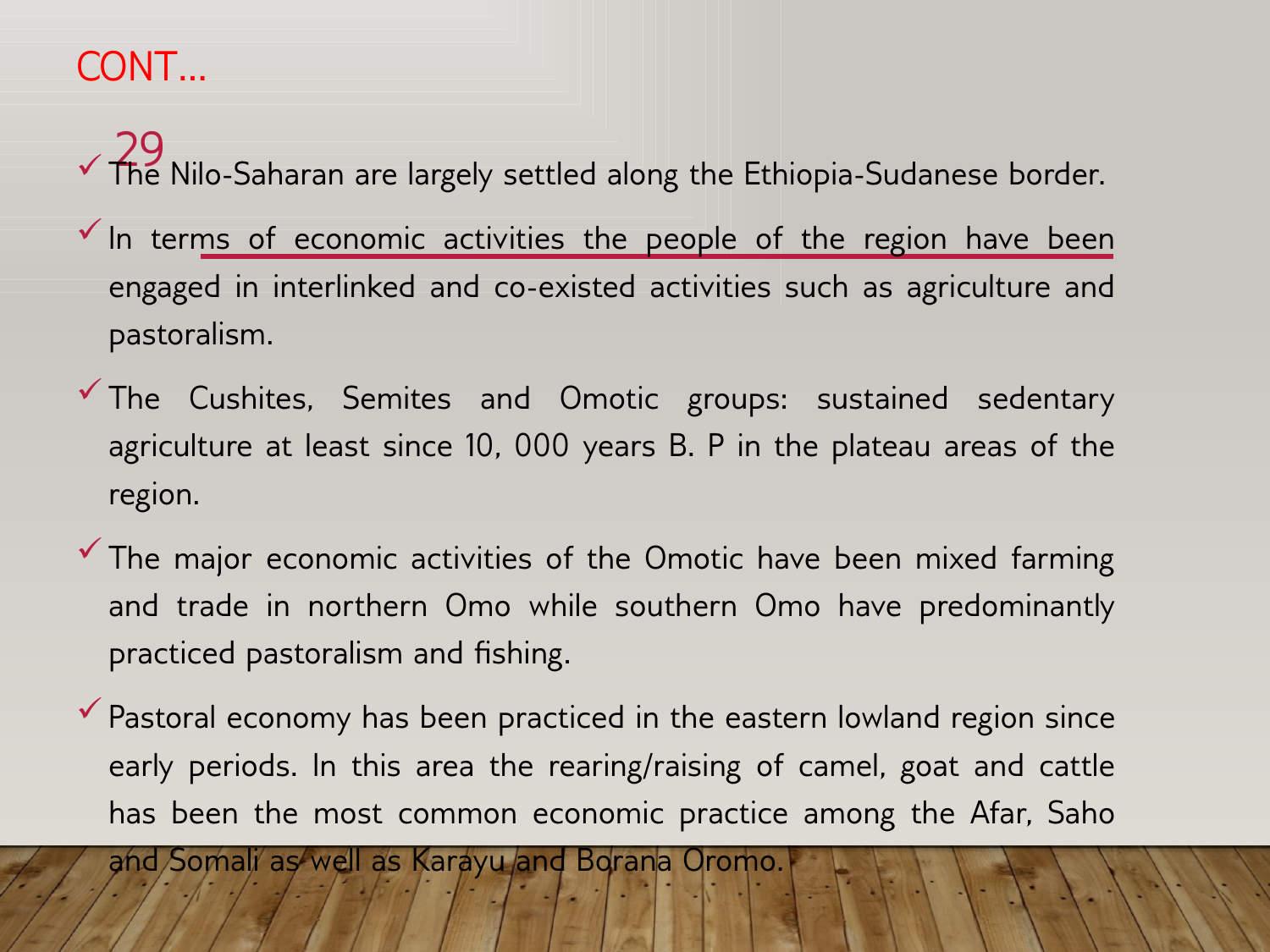

# Cont…
29
The Nilo-Saharan are largely settled along the Ethiopia-Sudanese border.
In terms of economic activities the people of the region have been engaged in interlinked and co-existed activities such as agriculture and pastoralism.
The Cushites, Semites and Omotic groups: sustained sedentary agriculture at least since 10, 000 years B. P in the plateau areas of the region.
The major economic activities of the Omotic have been mixed farming and trade in northern Omo while southern Omo have predominantly practiced pastoralism and fishing.
Pastoral economy has been practiced in the eastern lowland region since early periods. In this area the rearing/raising of camel, goat and cattle has been the most common economic practice among the Afar, Saho and Somali as well as Karayu and Borana Oromo.